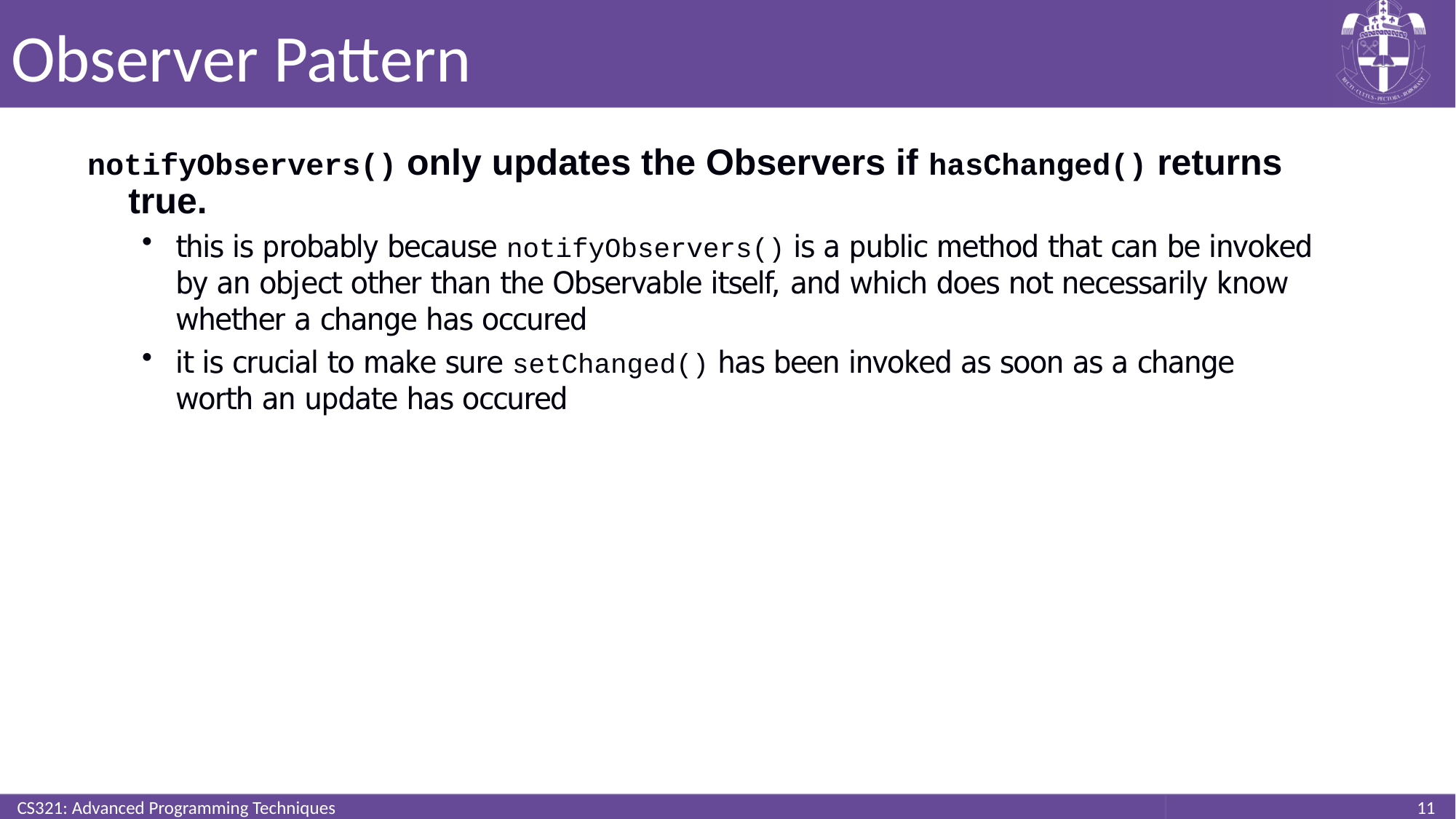

# Observer Pattern
notifyObservers() only updates the Observers if hasChanged() returns true.
this is probably because notifyObservers() is a public method that can be invoked by an object other than the Observable itself, and which does not necessarily know whether a change has occured
it is crucial to make sure setChanged() has been invoked as soon as a change worth an update has occured

CS321: Advanced Programming Techniques
11